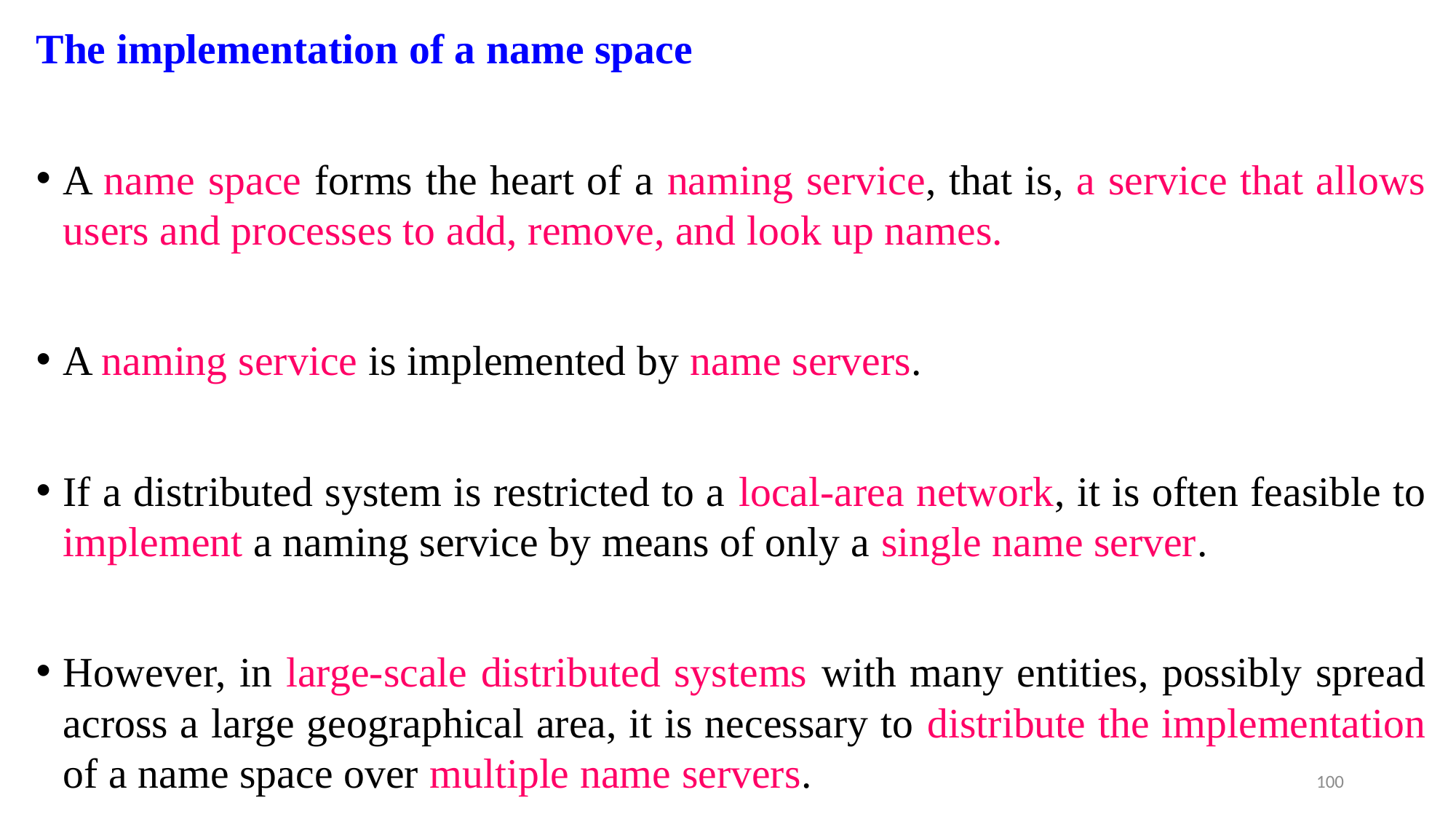

The implementation of a name space

A name space forms the heart of a naming service, that is, a service that allows users and processes to add, remove, and look up names.

A naming service is implemented by name servers.

If a distributed system is restricted to a local-area network, it is often feasible to implement a naming service by means of only a single name server.

However, in large-scale distributed systems with many entities, possibly spread across a large geographical area, it is necessary to distribute the implementation of a name space over multiple name servers.
100